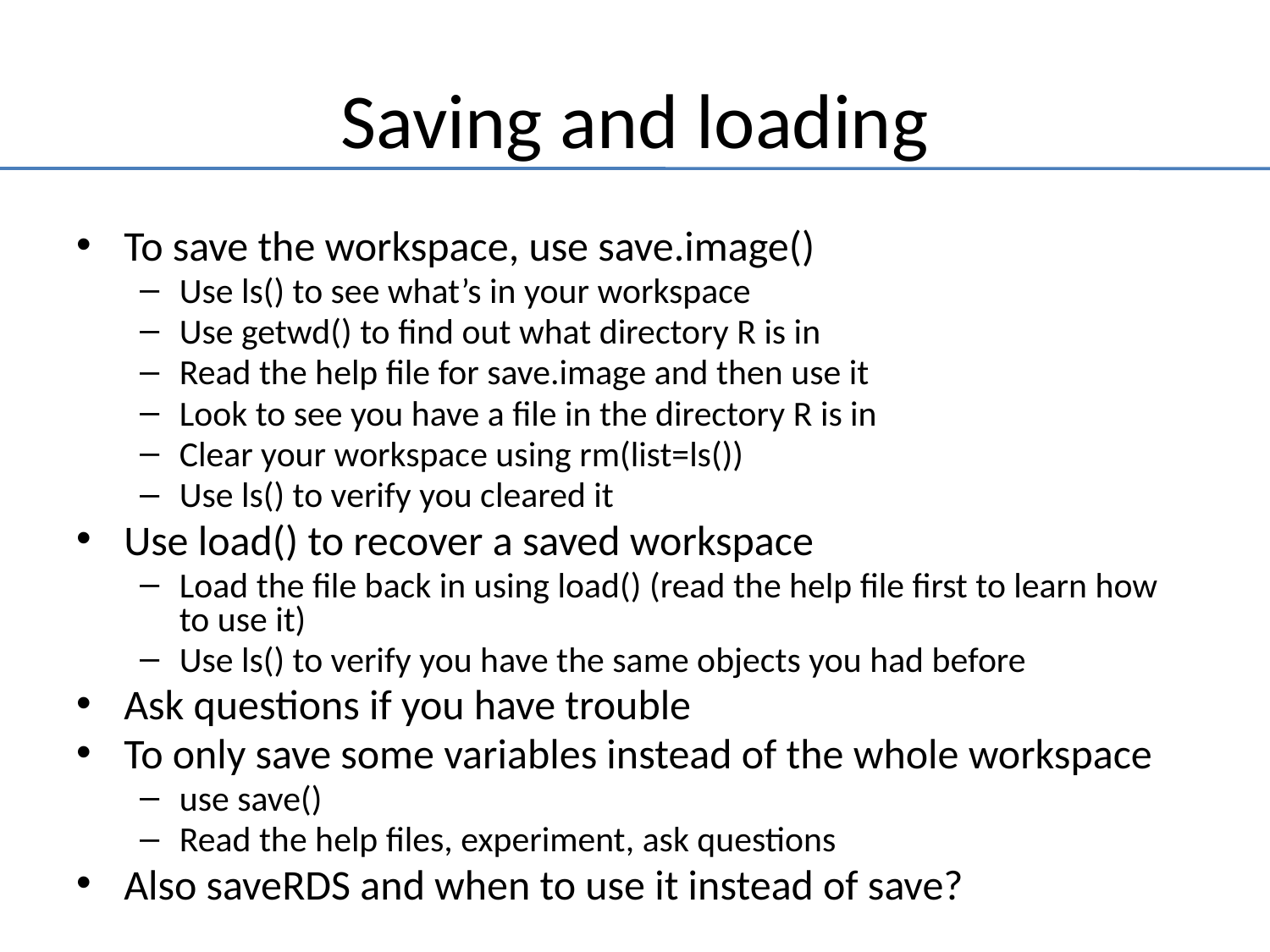

# Saving and loading
To save the workspace, use save.image()
Use ls() to see what’s in your workspace
Use getwd() to find out what directory R is in
Read the help file for save.image and then use it
Look to see you have a file in the directory R is in
Clear your workspace using rm(list=ls())
Use ls() to verify you cleared it
Use load() to recover a saved workspace
Load the file back in using load() (read the help file first to learn how to use it)
Use ls() to verify you have the same objects you had before
Ask questions if you have trouble
To only save some variables instead of the whole workspace
use save()
Read the help files, experiment, ask questions
Also saveRDS and when to use it instead of save?